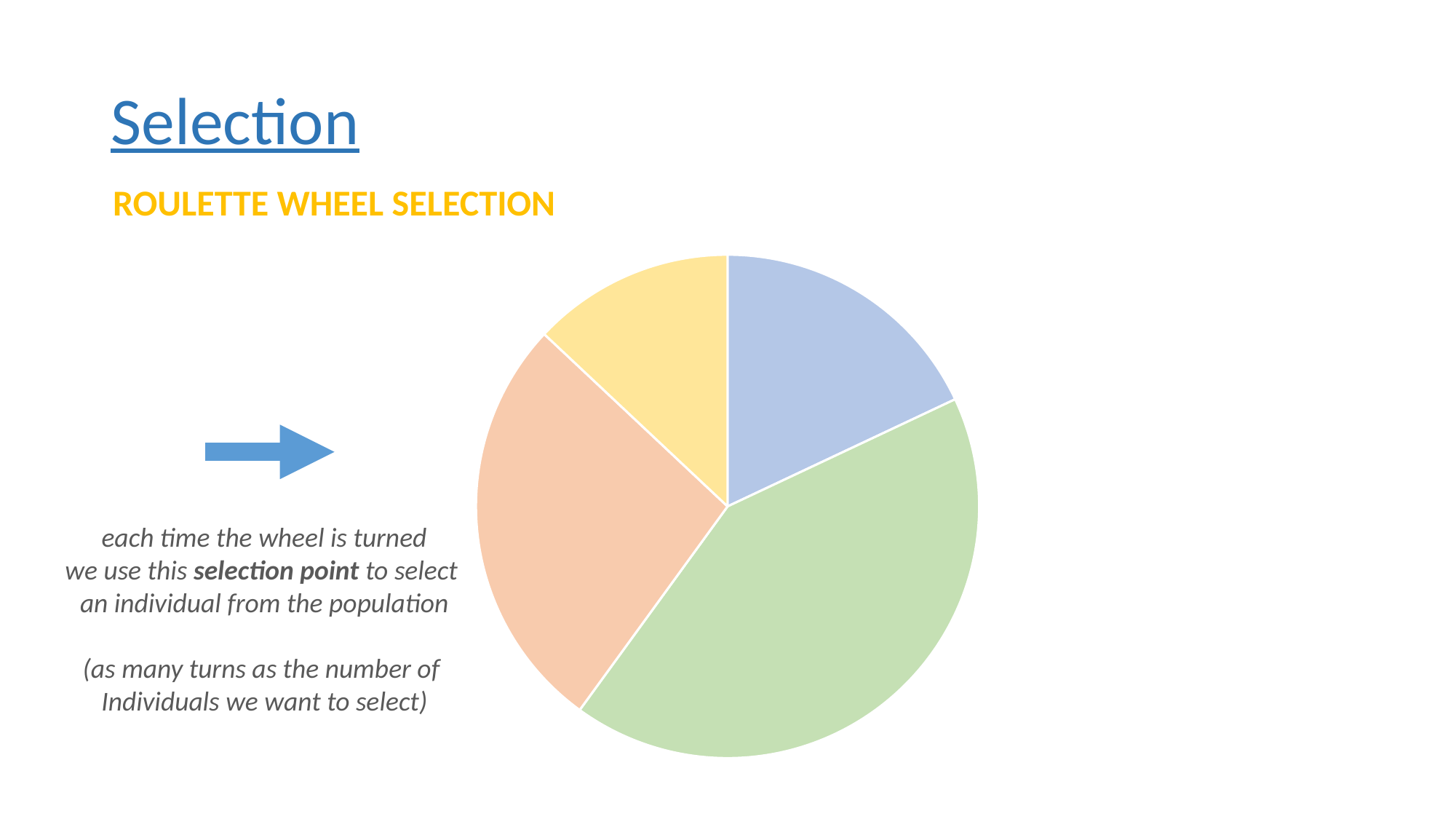

# Selection

### Chart

| Category |
|---|
ROULETTE WHEEL SELECTION

### Chart

| Category | Population |
|---|---|
| #1 | 18.0 |
| #2 | 42.0 |
| #3 | 27.0 |
| #4 | 13.0 |
each time the wheel is turned
we use this selection point to select
an individual from the population

(as many turns as the number of
Individuals we want to select)